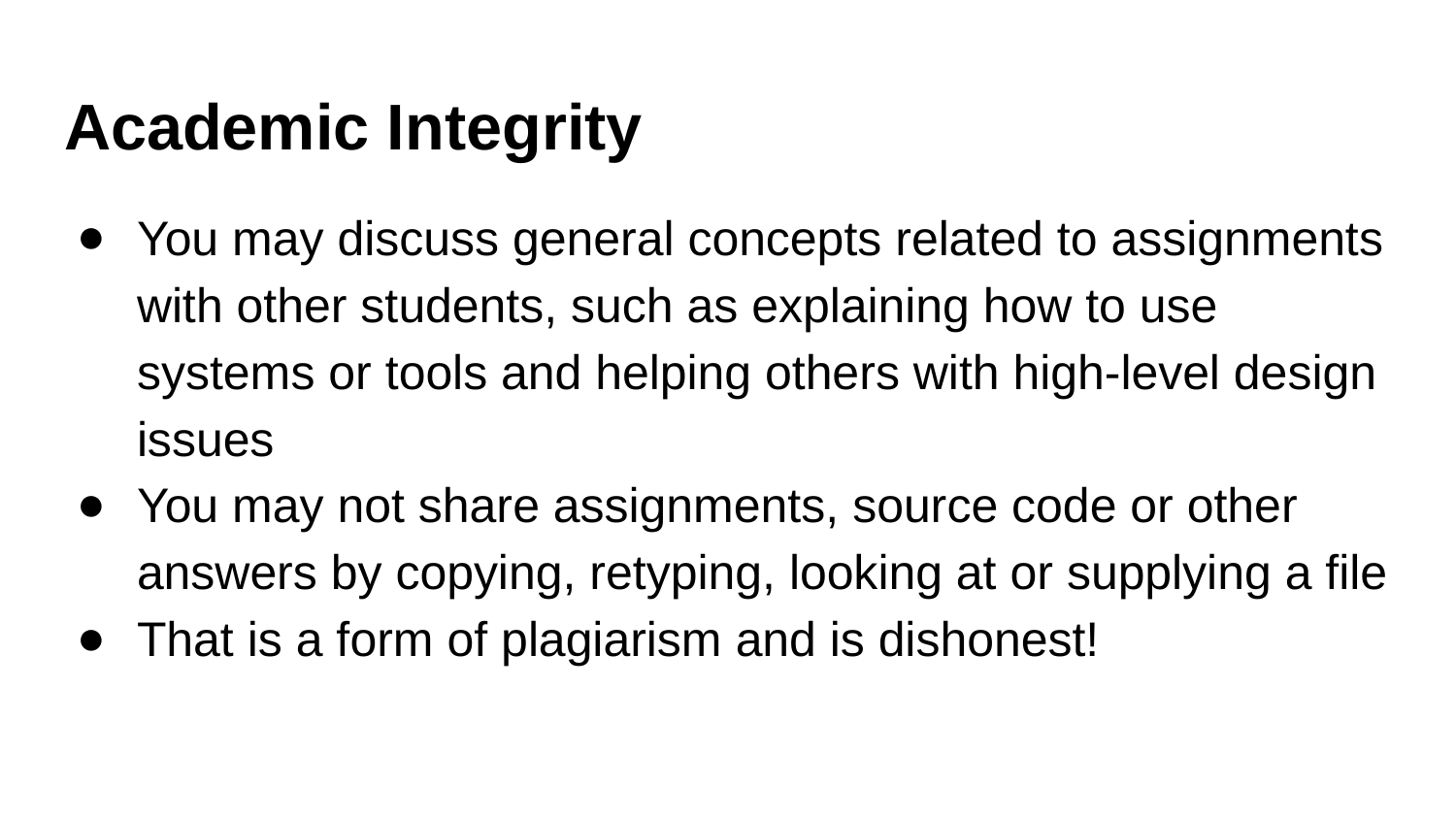

# Academic Integrity
You may discuss general concepts related to assignments with other students, such as explaining how to use systems or tools and helping others with high-level design issues
You may not share assignments, source code or other answers by copying, retyping, looking at or supplying a file
That is a form of plagiarism and is dishonest!